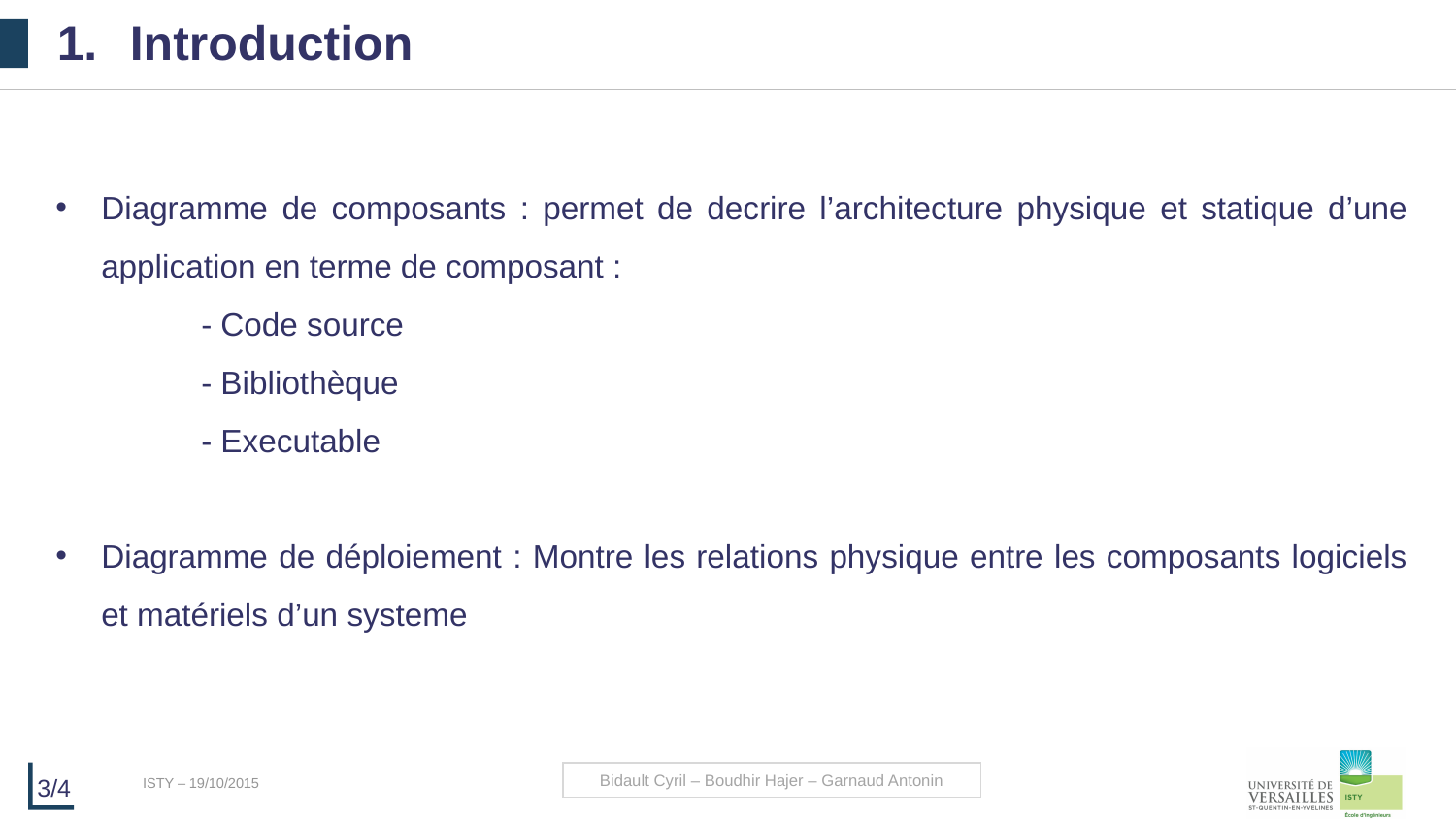

# Introduction
Diagramme de composants : permet de decrire l’architecture physique et statique d’une application en terme de composant :
	- Code source
	- Bibliothèque
	- Executable

Diagramme de déploiement : Montre les relations physique entre les composants logiciels et matériels d’un systeme